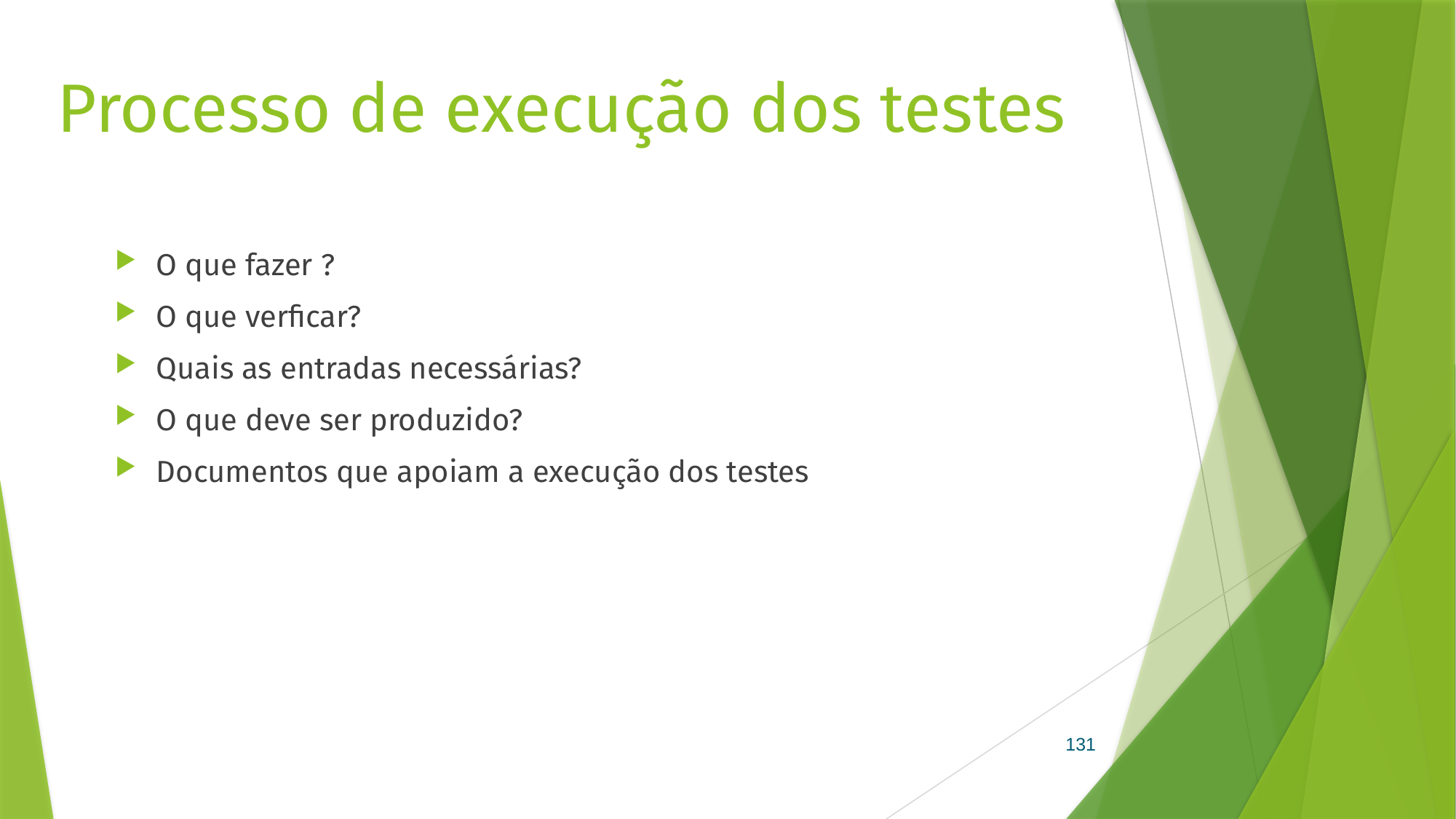

# Processo de execução dos testes
O que fazer ?
O que verficar?
Quais as entradas necessárias?
O que deve ser produzido?
Documentos que apoiam a execução dos testes

131